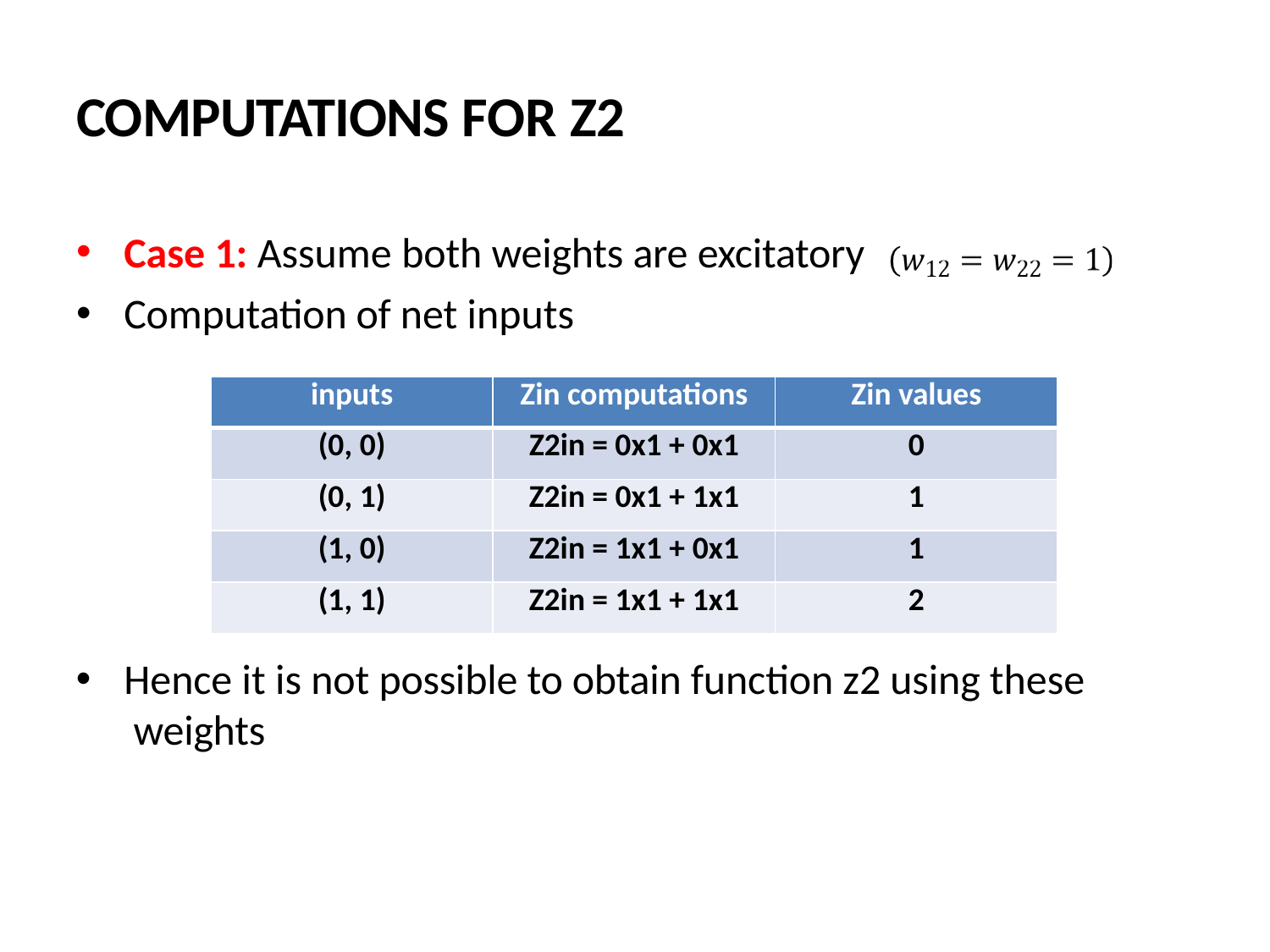

# COMPUTATIONS FOR Z2
Case 1: Assume both weights are excitatory
Computation of net inputs

| inputs | Zin computations | Zin values |
| --- | --- | --- |
| (0, 0) | Z2in = 0x1 + 0x1 | 0 |
| (0, 1) | Z2in = 0x1 + 1x1 | 1 |
| (1, 0) | Z2in = 1x1 + 0x1 | 1 |
| (1, 1) | Z2in = 1x1 + 1x1 | 2 |
Hence it is not possible to obtain function z2 using these  weights